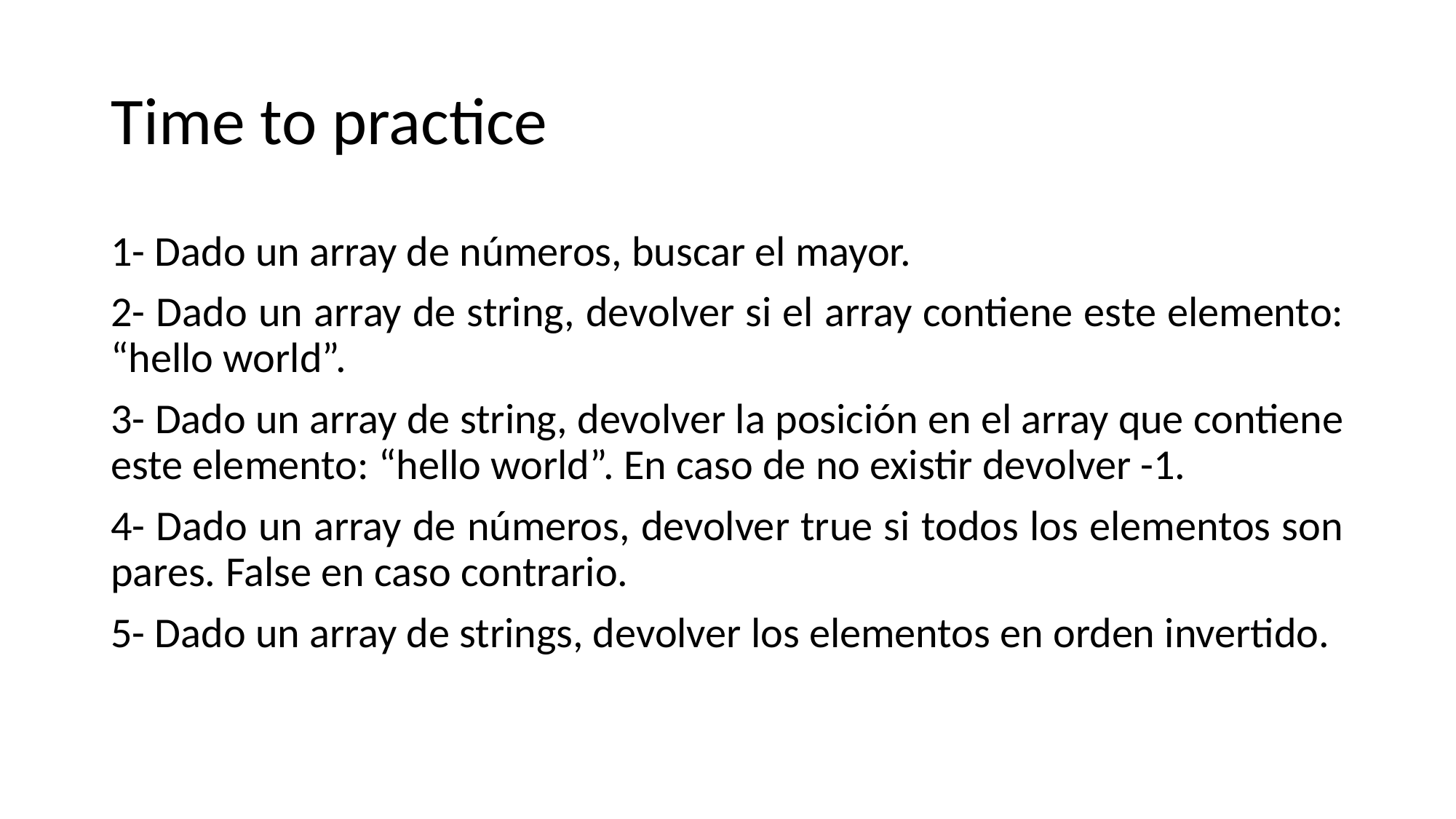

# Time to practice
1- Dado un array de números, buscar el mayor.
2- Dado un array de string, devolver si el array contiene este elemento: “hello world”.
3- Dado un array de string, devolver la posición en el array que contiene este elemento: “hello world”. En caso de no existir devolver -1.
4- Dado un array de números, devolver true si todos los elementos son pares. False en caso contrario.
5- Dado un array de strings, devolver los elementos en orden invertido.